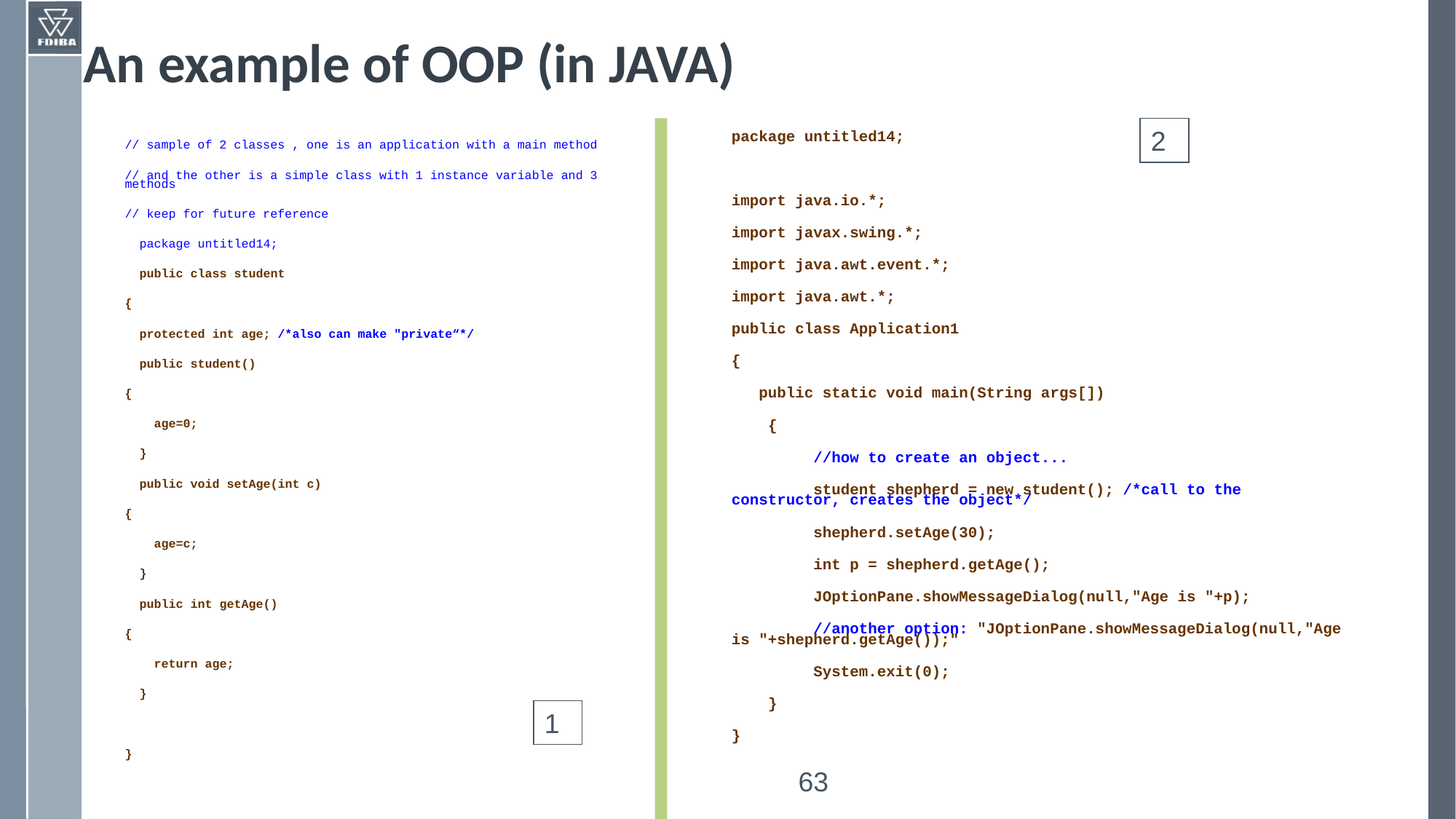

# An example of OOP (in JAVA)

2
package untitled14;

import java.io.*;
import javax.swing.*;
import java.awt.event.*;
import java.awt.*;
public class Application1
{
   public static void main(String args[])
    {
         //how to create an object...
         student shepherd = new student(); /*call to the constructor, creates the object*/
         shepherd.setAge(30);
         int p = shepherd.getAge();
         JOptionPane.showMessageDialog(null,"Age is "+p);
         //another option: "JOptionPane.showMessageDialog(null,"Age is "+shepherd.getAge());"
         System.exit(0);
    }
}

// sample of 2 classes , one is an application with a main method
// and the other is a simple class with 1 instance variable and 3 methods
// keep for future reference
  package untitled14;
  public class student
{
  protected int age; /*also can make "private“*/
  public student()
{
    age=0;
  }
  public void setAge(int c)
{
    age=c;
  }
  public int getAge()
{
    return age;
  }

}
1
63